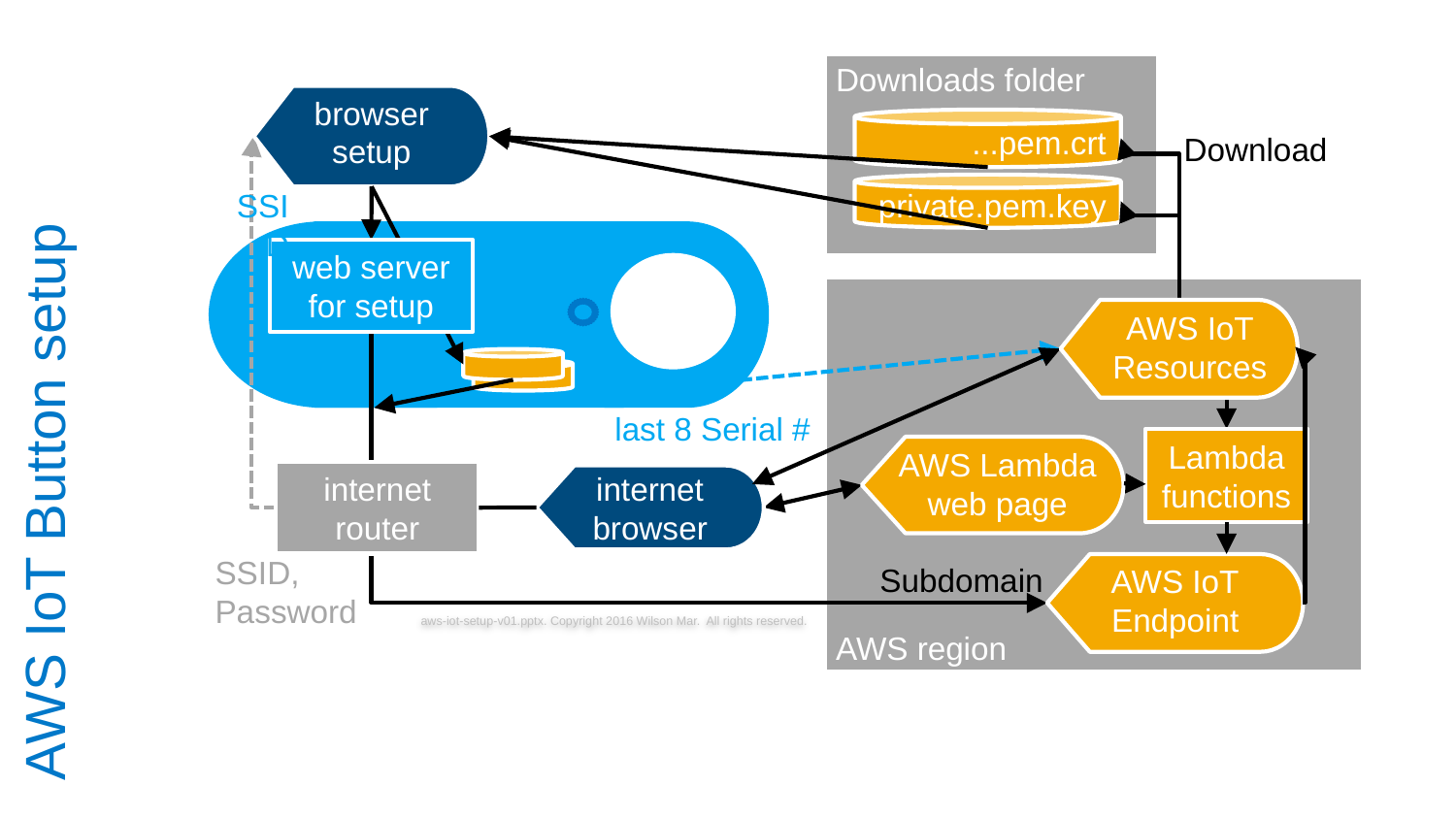

Downloads folder
browser setup
...pem.crt
Download
private.pem.key
SSID

web server for setup

AWS region

AWS IoT
Resources

# AWS IoT Button setup
last 8 Serial #
Lambda
functions

AWS Lambda
web page

internet router
internet
browser
SSID,
Password
Subdomain
AWS IoT
Endpoint
aws-iot-setup-v01.pptx. Copyright 2016 Wilson Mar.  All rights reserved.